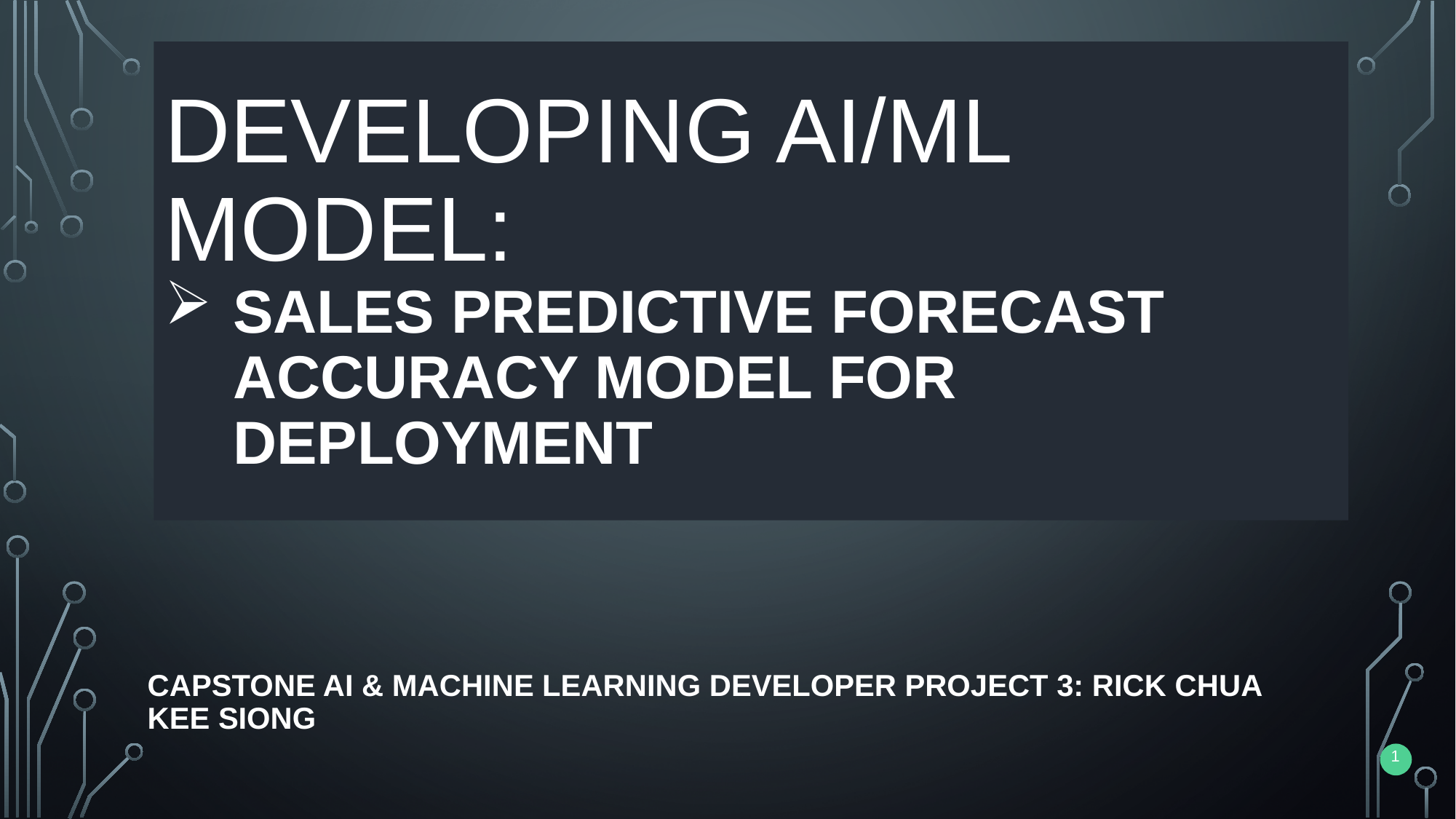

developing AI/ML model:
Sales predictive forecast accuracy model for deployment
# Capstone ai & machine learning developer project 3: rick chua kee siong
1